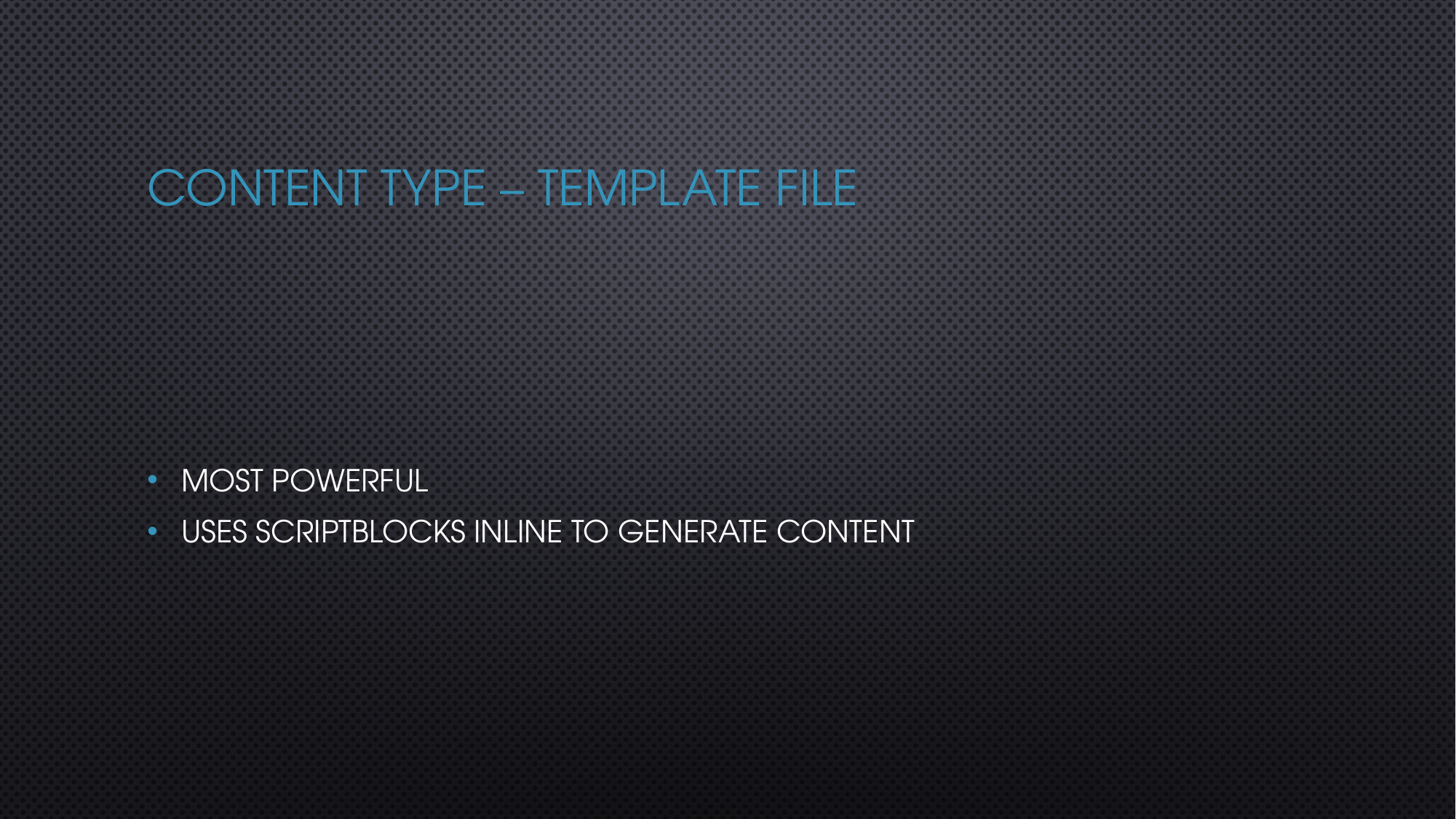

# Content Type – Template File
Most powerful
Uses scriptblocks inline to generate content